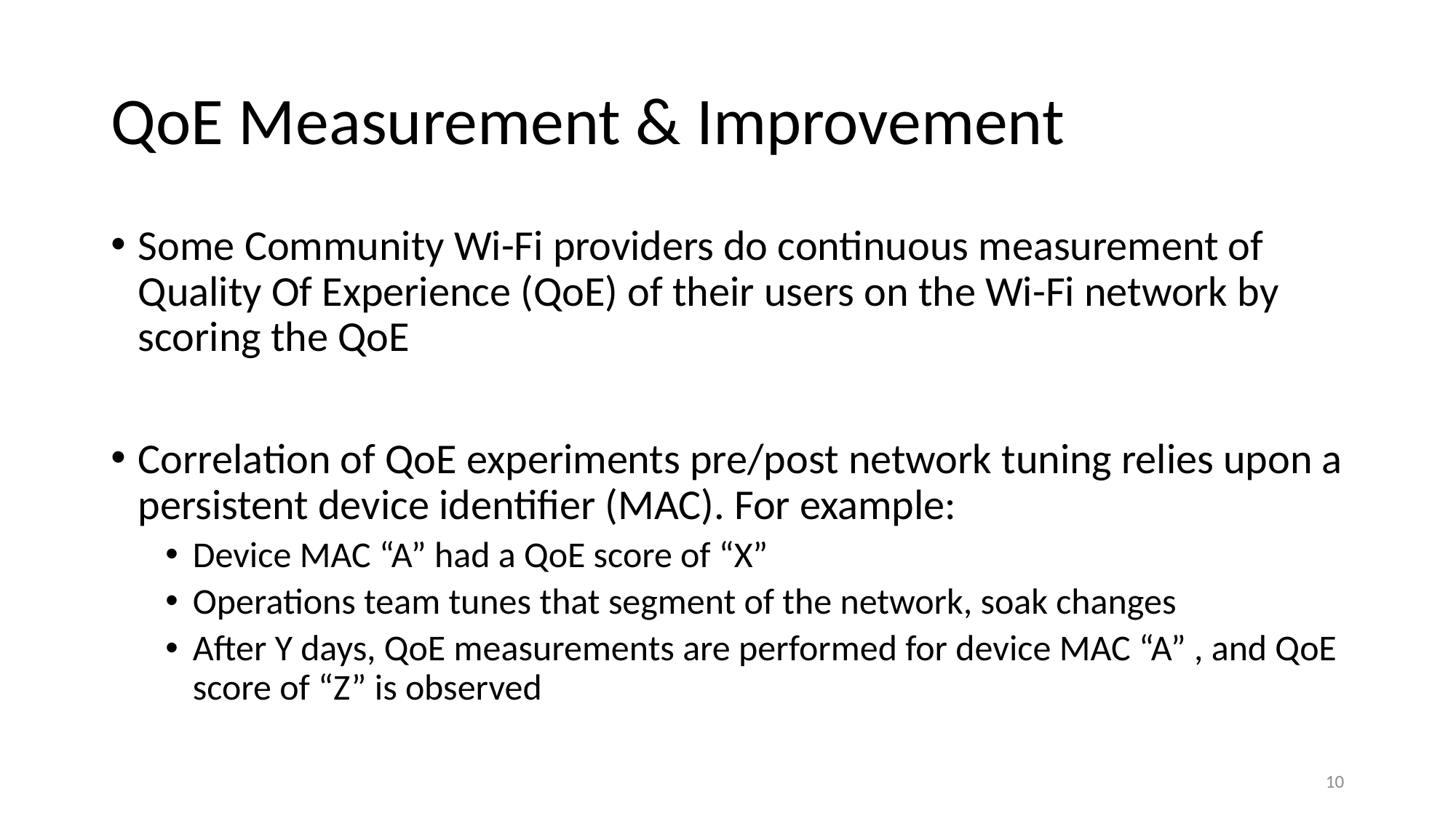

# QoE Measurement & Improvement
Some Community Wi-Fi providers do continuous measurement of Quality Of Experience (QoE) of their users on the Wi-Fi network by scoring the QoE

Correlation of QoE experiments pre/post network tuning relies upon a persistent device identifier (MAC). For example:
Device MAC “A” had a QoE score of “X”
Operations team tunes that segment of the network, soak changes
After Y days, QoE measurements are performed for device MAC “A” , and QoE score of “Z” is observed
10